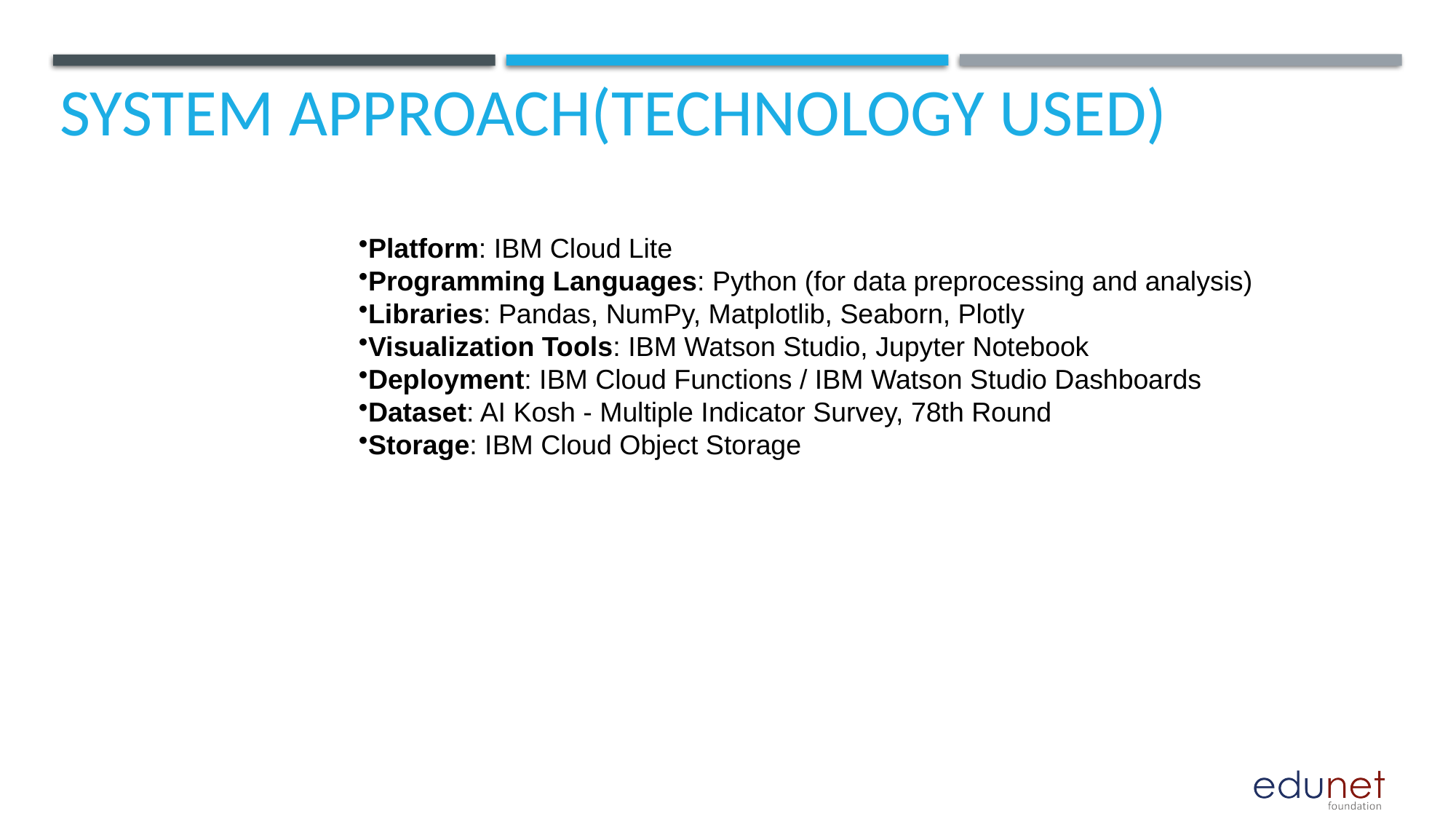

# System approach(technology used)
Platform: IBM Cloud Lite
Programming Languages: Python (for data preprocessing and analysis)
Libraries: Pandas, NumPy, Matplotlib, Seaborn, Plotly
Visualization Tools: IBM Watson Studio, Jupyter Notebook
Deployment: IBM Cloud Functions / IBM Watson Studio Dashboards
Dataset: AI Kosh - Multiple Indicator Survey, 78th Round
Storage: IBM Cloud Object Storage